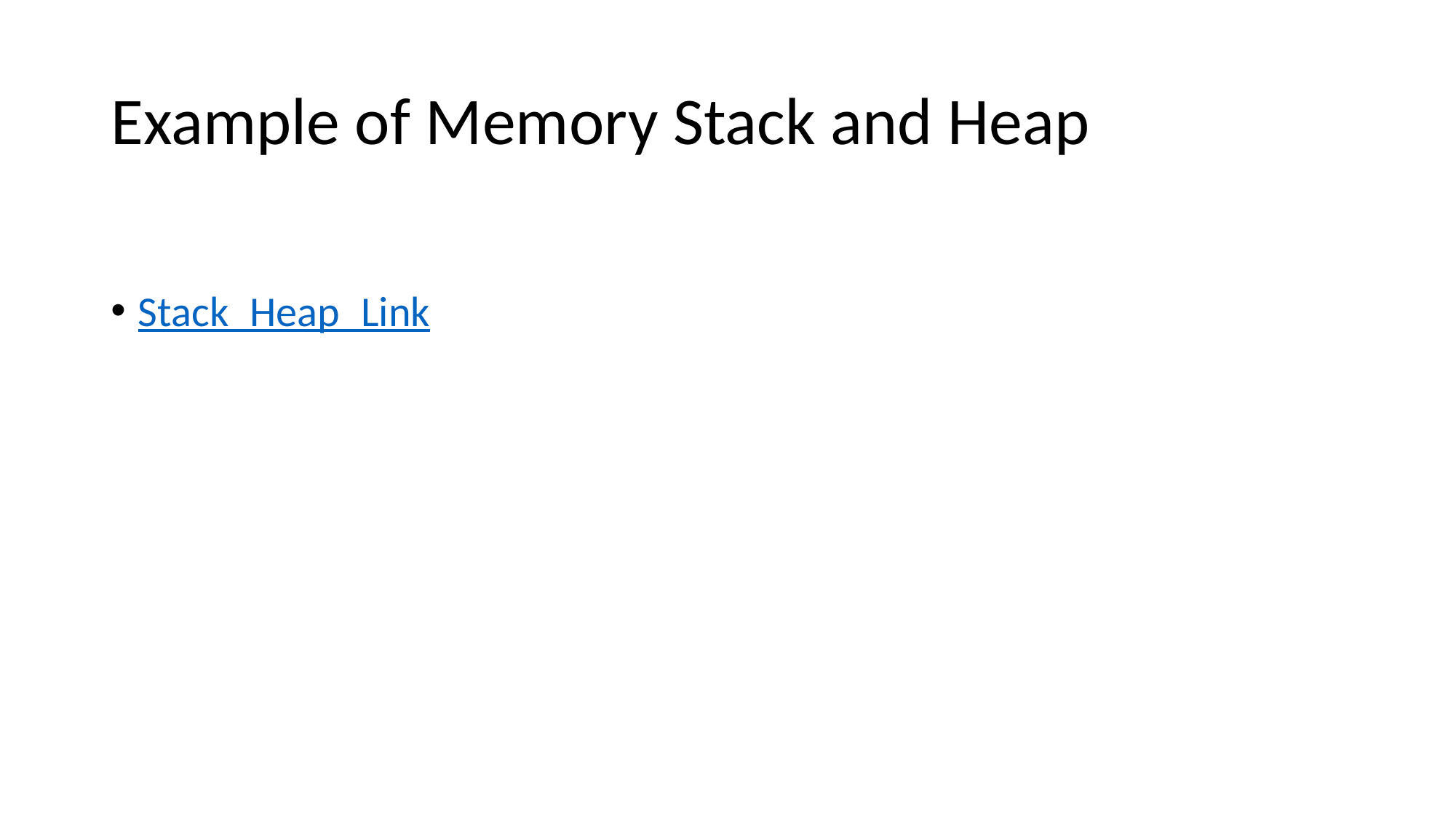

# Example of Memory Stack and Heap

Stack_Heap_Link